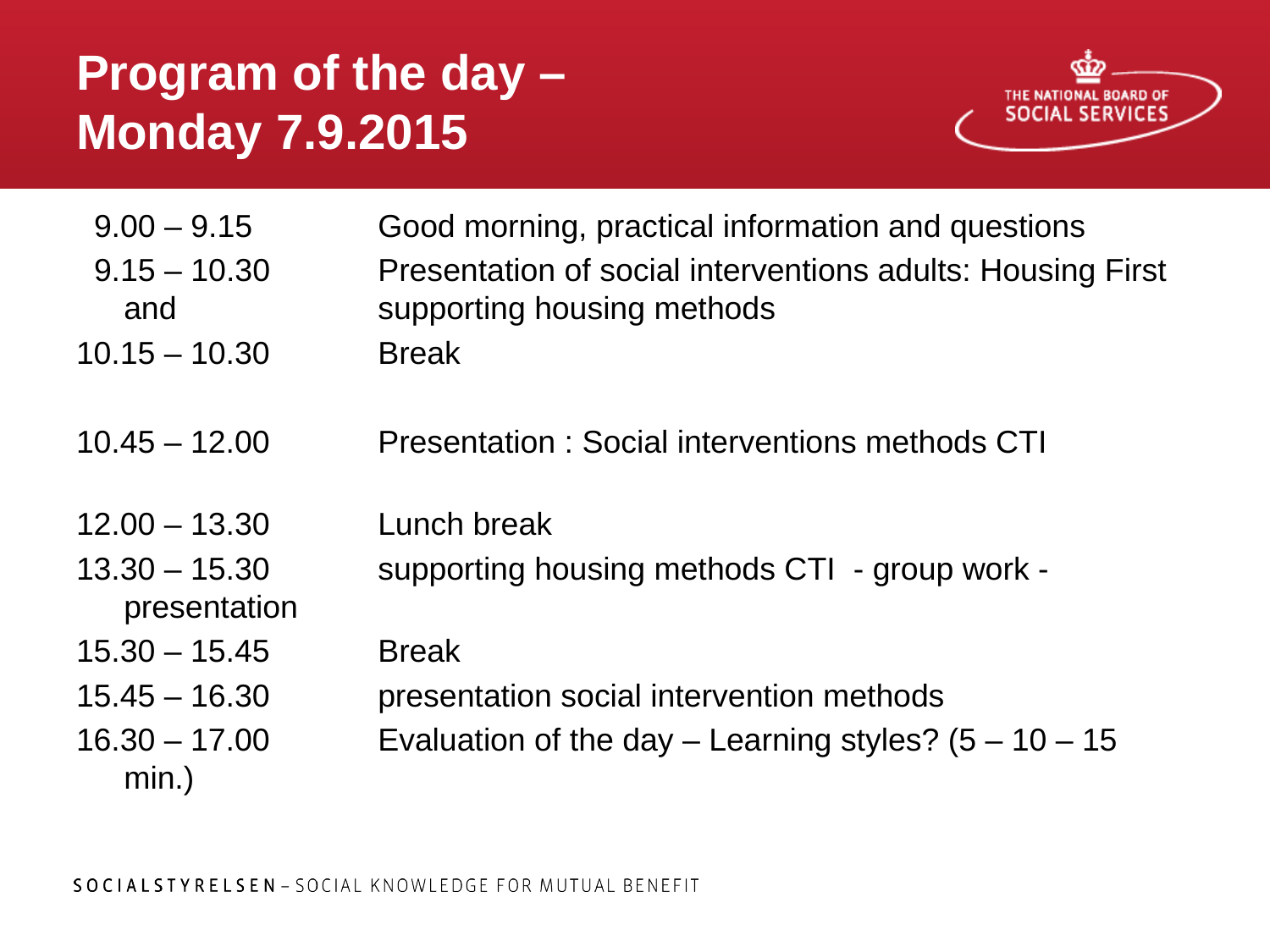

# Program of the day – Monday 7.9.2015
  9.00 – 9.15	Good morning, practical information and questions
  9.15 – 10.30	Presentation of social interventions adults: Housing First  and 		supporting housing methods
10.15 – 10.30	Break

10.45 – 12.00	Presentation : Social interventions methods CTI
12.00 – 13.30	Lunch break
13.30 – 15.30	supporting housing methods CTI  - group work - presentation
15.30 – 15.45	Break
15.45 – 16.30	presentation social intervention methods
16.30 – 17.00	Evaluation of the day – Learning styles? (5 – 10 – 15 min.)